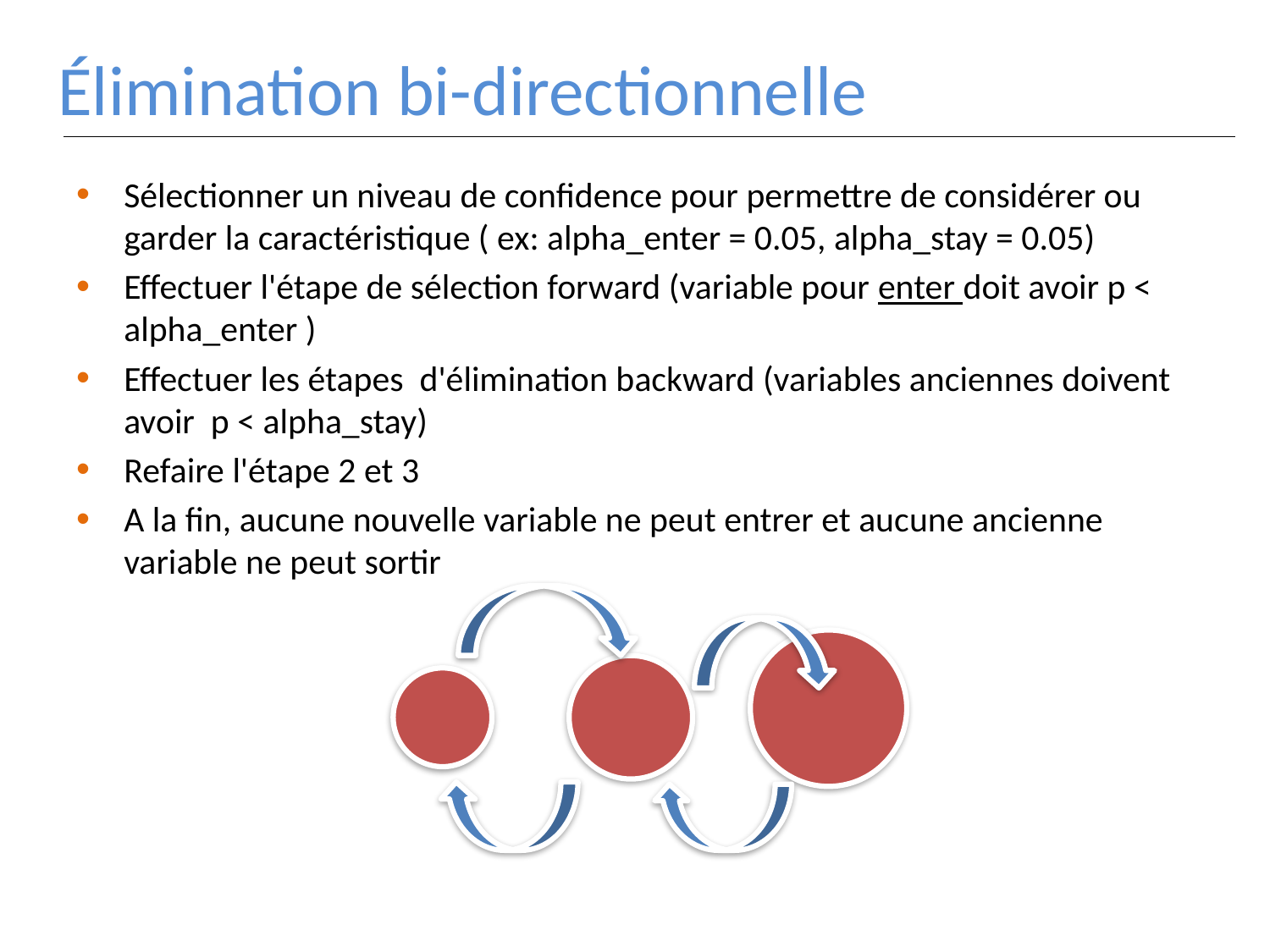

# Élimination bi-directionnelle
Sélectionner un niveau de confidence pour permettre de considérer ou garder la caractéristique ( ex: alpha_enter = 0.05, alpha_stay = 0.05)
Effectuer l'étape de sélection forward (variable pour enter doit avoir p <  alpha_enter )
Effectuer les étapes  d'élimination backward (variables anciennes doivent avoir  p < alpha_stay)
Refaire l'étape 2 et 3
A la fin, aucune nouvelle variable ne peut entrer et aucune ancienne variable ne peut sortir